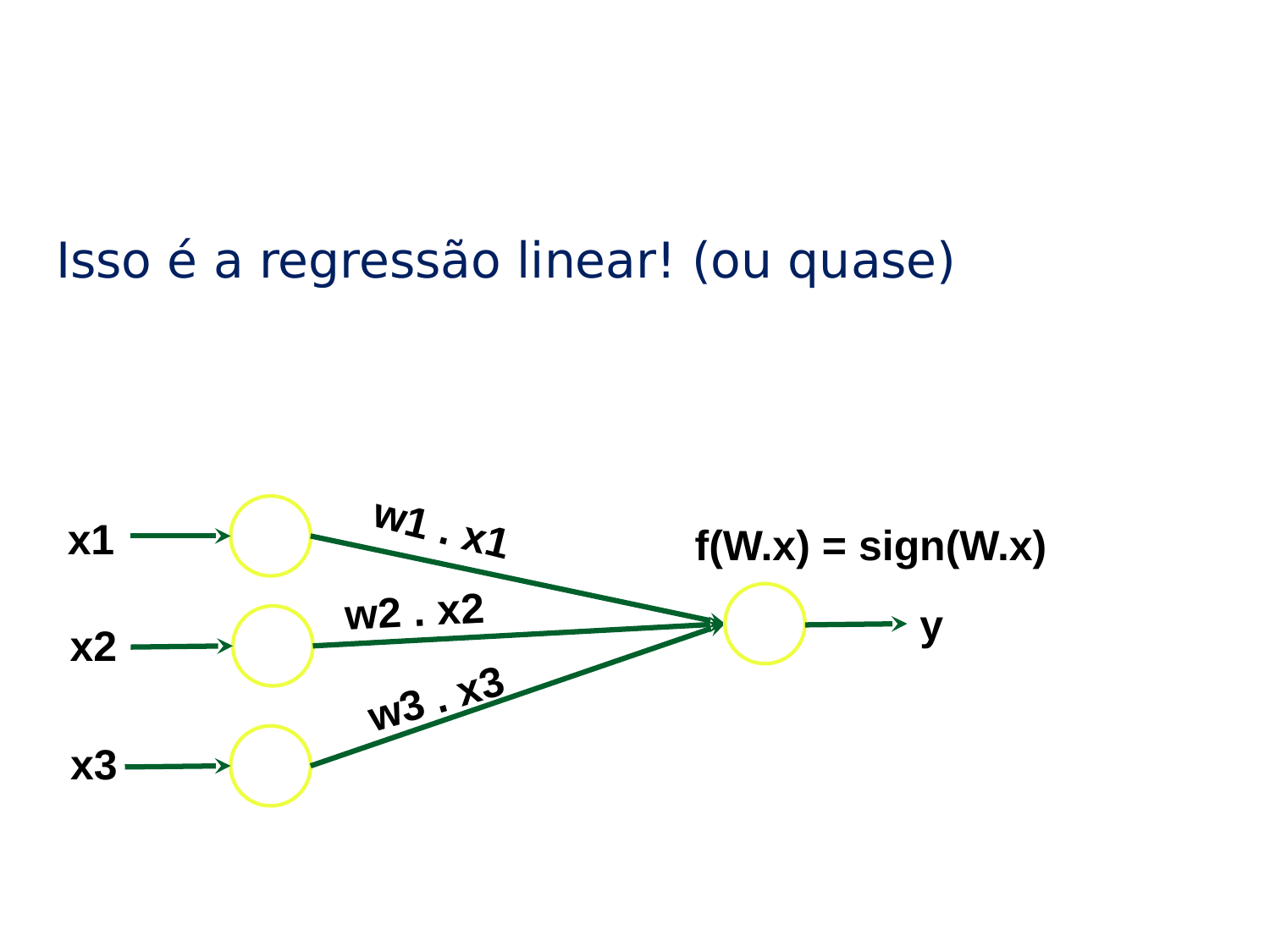

# Redes Neurais
Isso é a regressão linear! (ou quase)
w1 . x1

x1
f(W.x) = sign(W.x)
w2 . x2

y

x2
w3 . x3

x3